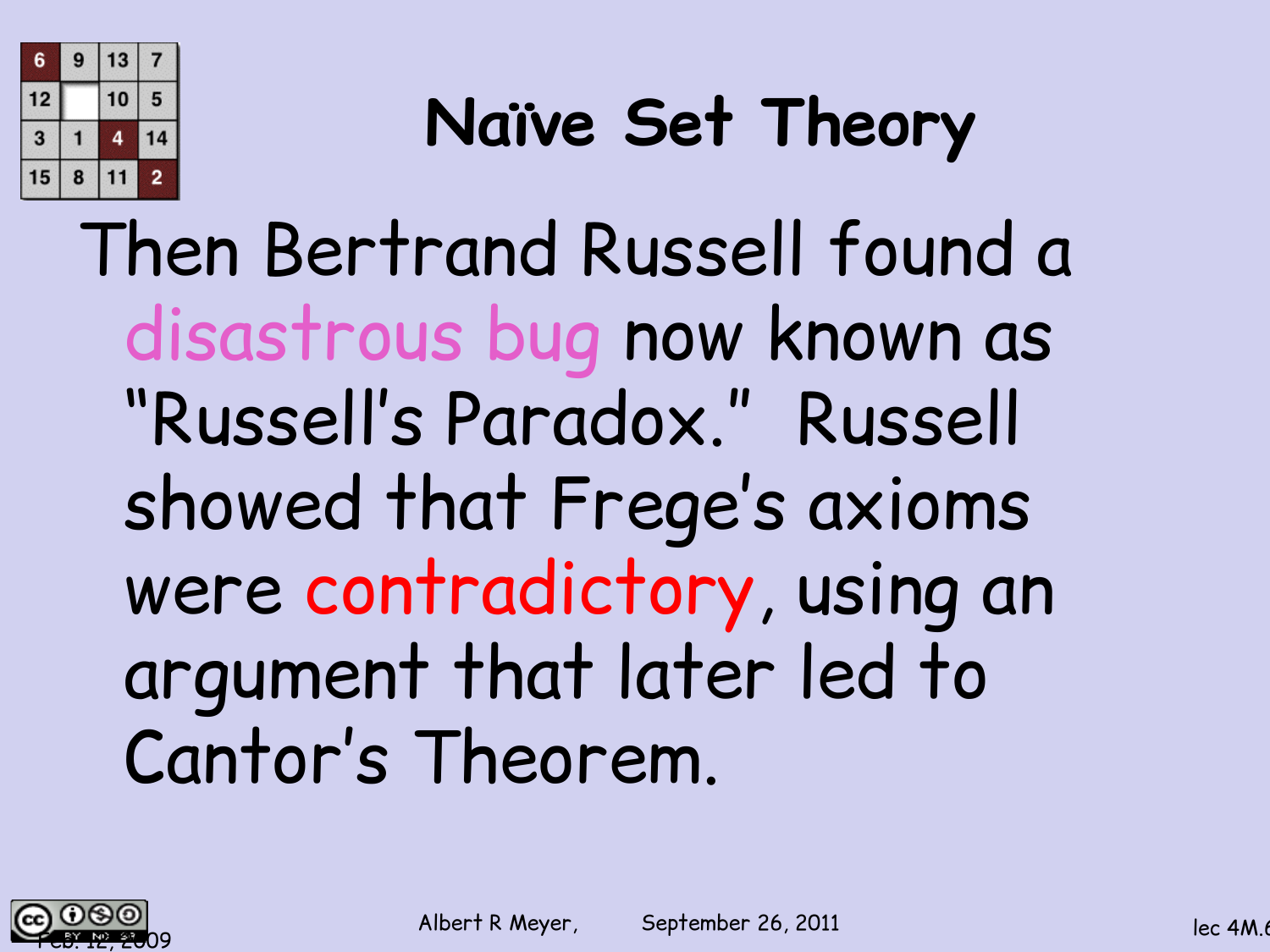

# Naïve Set Theory
Then Bertrand Russell found a disastrous bug now known as “Russell’s Paradox.”  Russell showed that Frege’s axioms were contradictory, using an argument that later led to Cantor’s Theorem.
Feb. 12, 2009